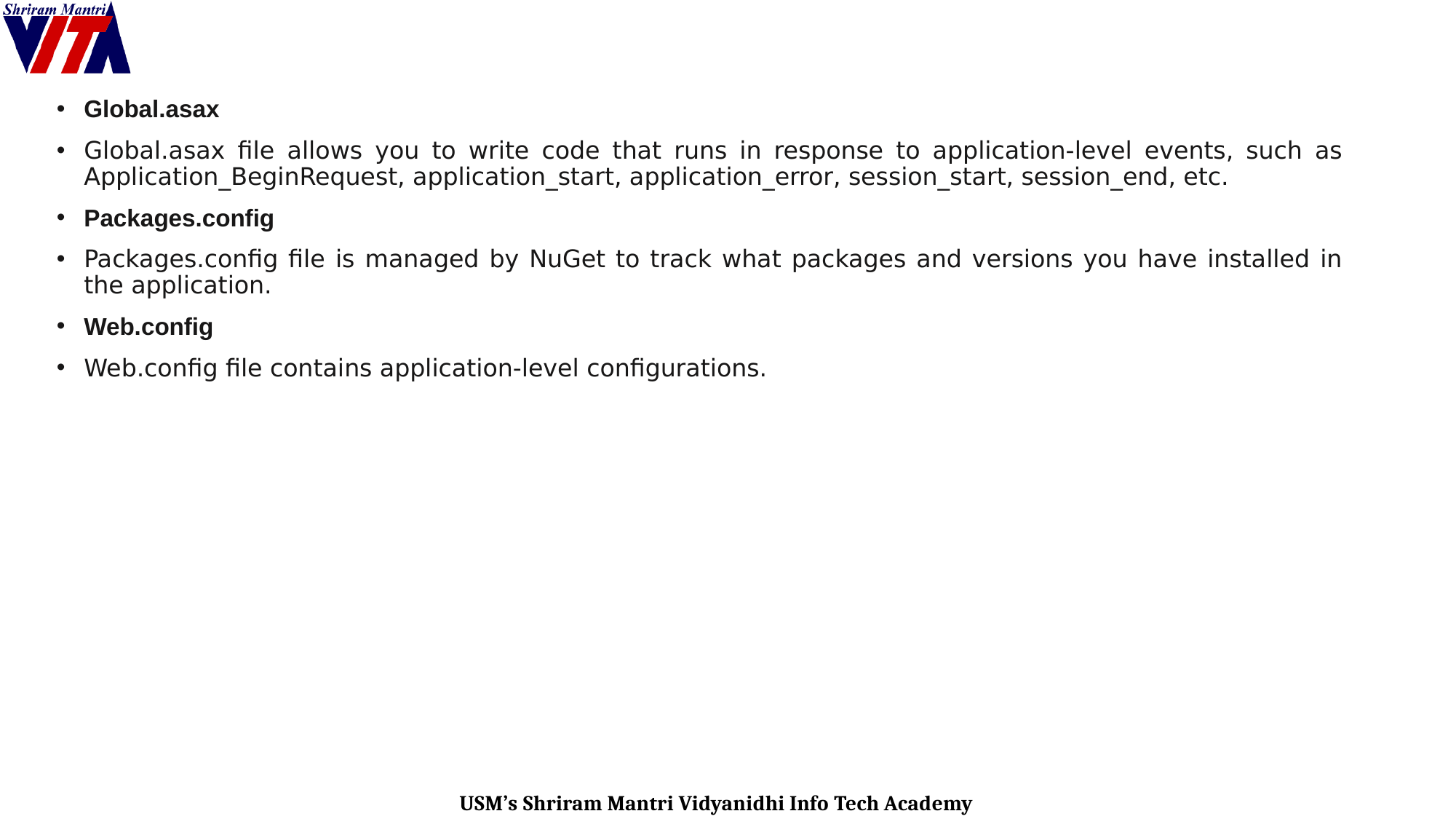

Global.asax
Global.asax file allows you to write code that runs in response to application-level events, such as Application_BeginRequest, application_start, application_error, session_start, session_end, etc.
Packages.config
Packages.config file is managed by NuGet to track what packages and versions you have installed in the application.
Web.config
Web.config file contains application-level configurations.